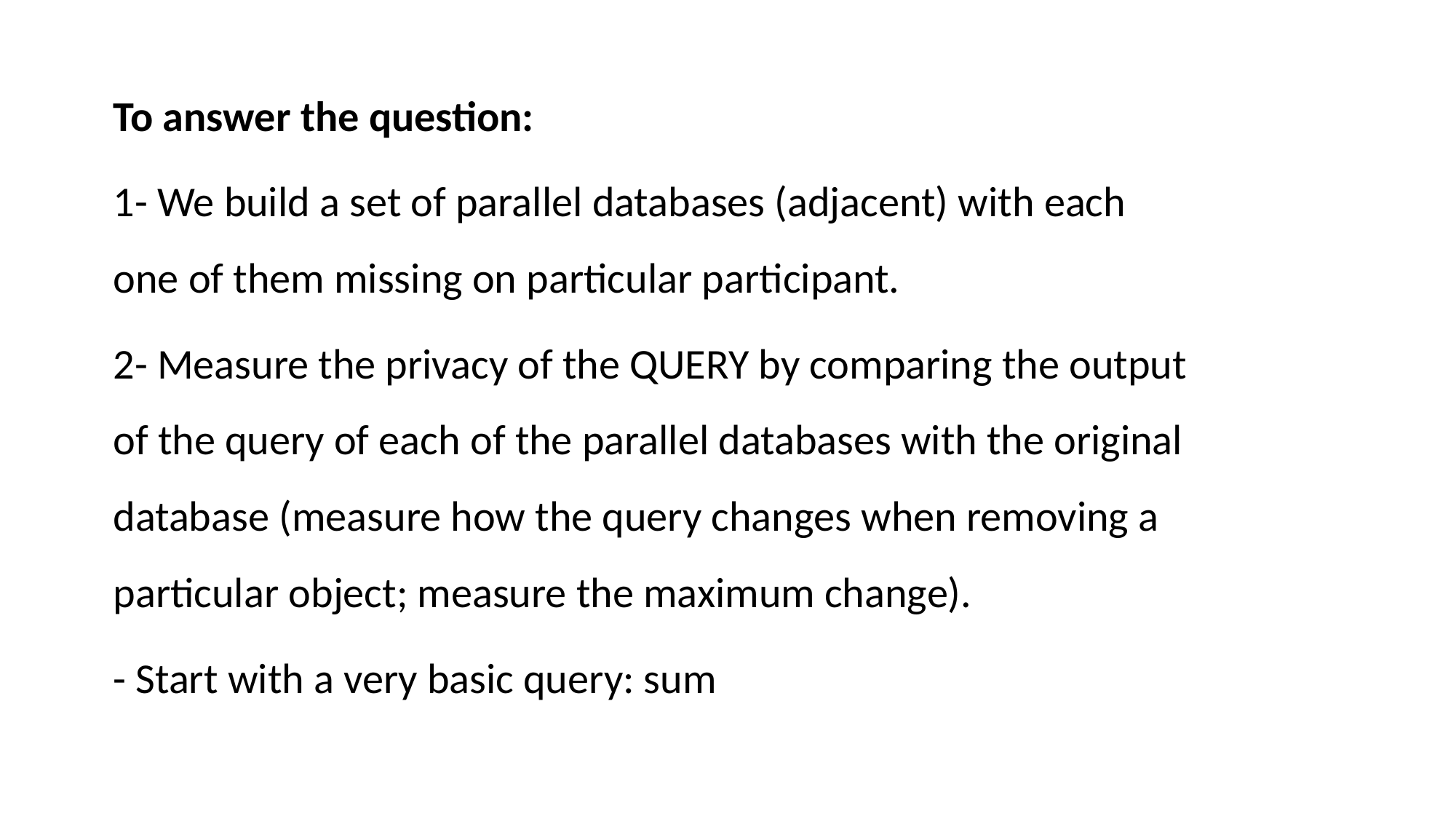

To answer the question:
1- We build a set of parallel databases (adjacent) with each one of them missing on particular participant.
2- Measure the privacy of the QUERY by comparing the output of the query of each of the parallel databases with the original database (measure how the query changes when removing a particular object; measure the maximum change).
- Start with a very basic query: sum